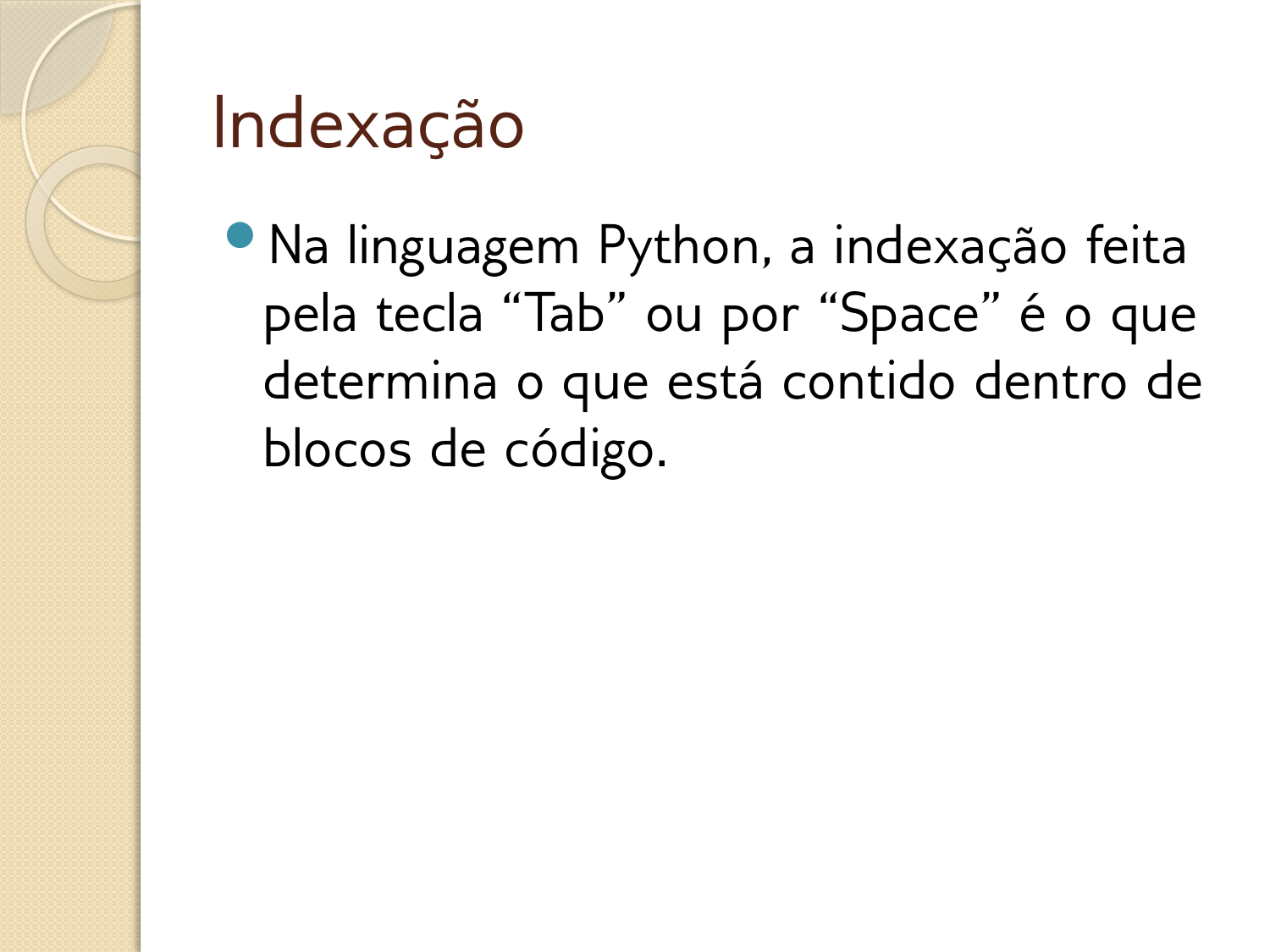

# Indexação
Na linguagem Python, a indexação feita pela tecla “Tab” ou por “Space” é o que determina o que está contido dentro de blocos de código.